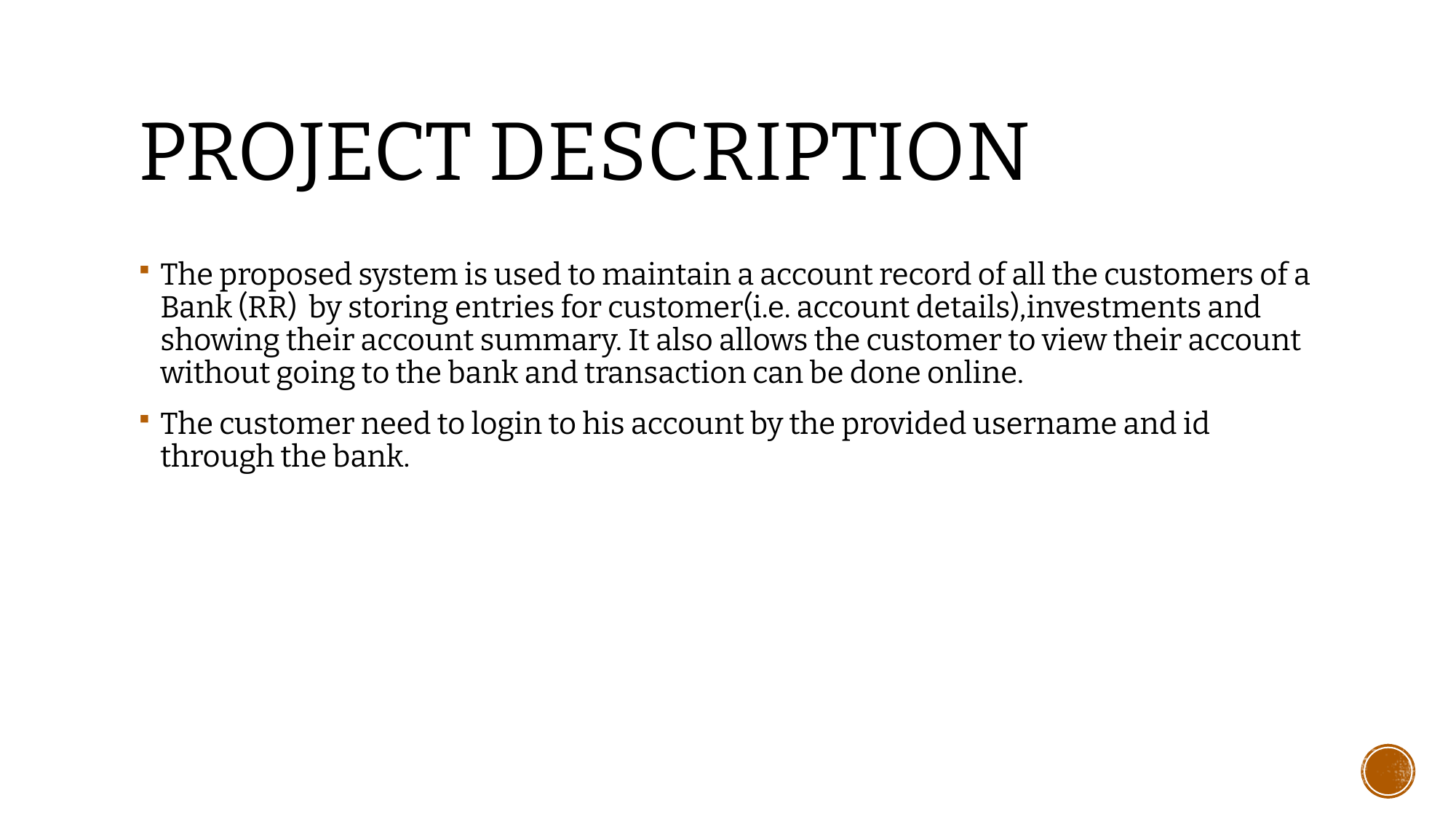

# Project Description
The proposed system is used to maintain a account record of all the customers of a Bank (RR)  by storing entries for customer(i.e. account details),investments and showing their account summary. It also allows the customer to view their account without going to the bank and transaction can be done online.
The customer need to login to his account by the provided username and id through the bank.